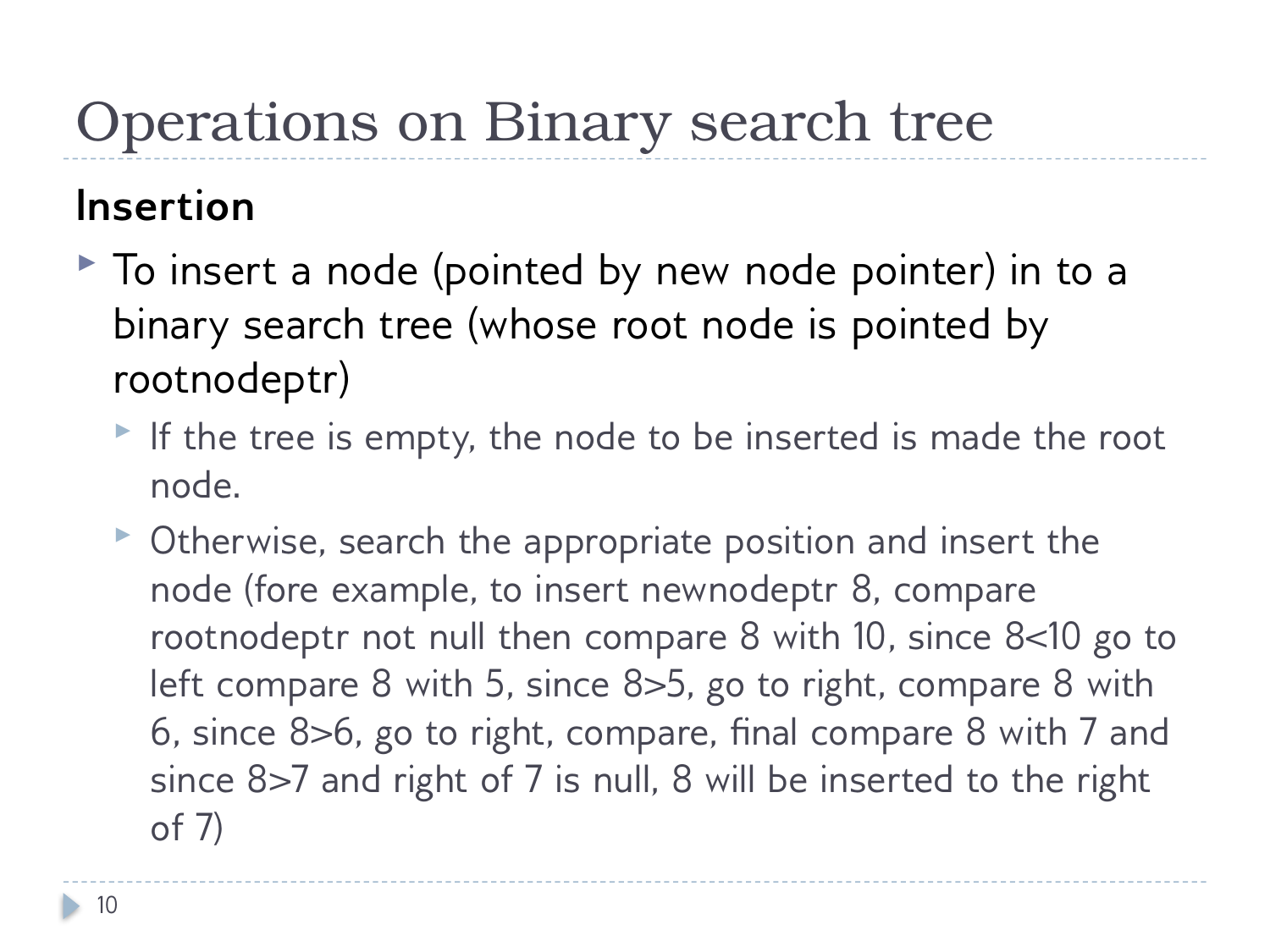

# Operations on Binary search tree
Insertion
To insert a node (pointed by new node pointer) in to a binary search tree (whose root node is pointed by rootnodeptr)
If the tree is empty, the node to be inserted is made the root node.
Otherwise, search the appropriate position and insert the node (fore example, to insert newnodeptr 8, compare rootnodeptr not null then compare 8 with 10, since 8<10 go to left compare 8 with 5, since 8>5, go to right, compare 8 with 6, since 8>6, go to right, compare, final compare 8 with 7 and since 8>7 and right of 7 is null, 8 will be inserted to the right of 7)

10